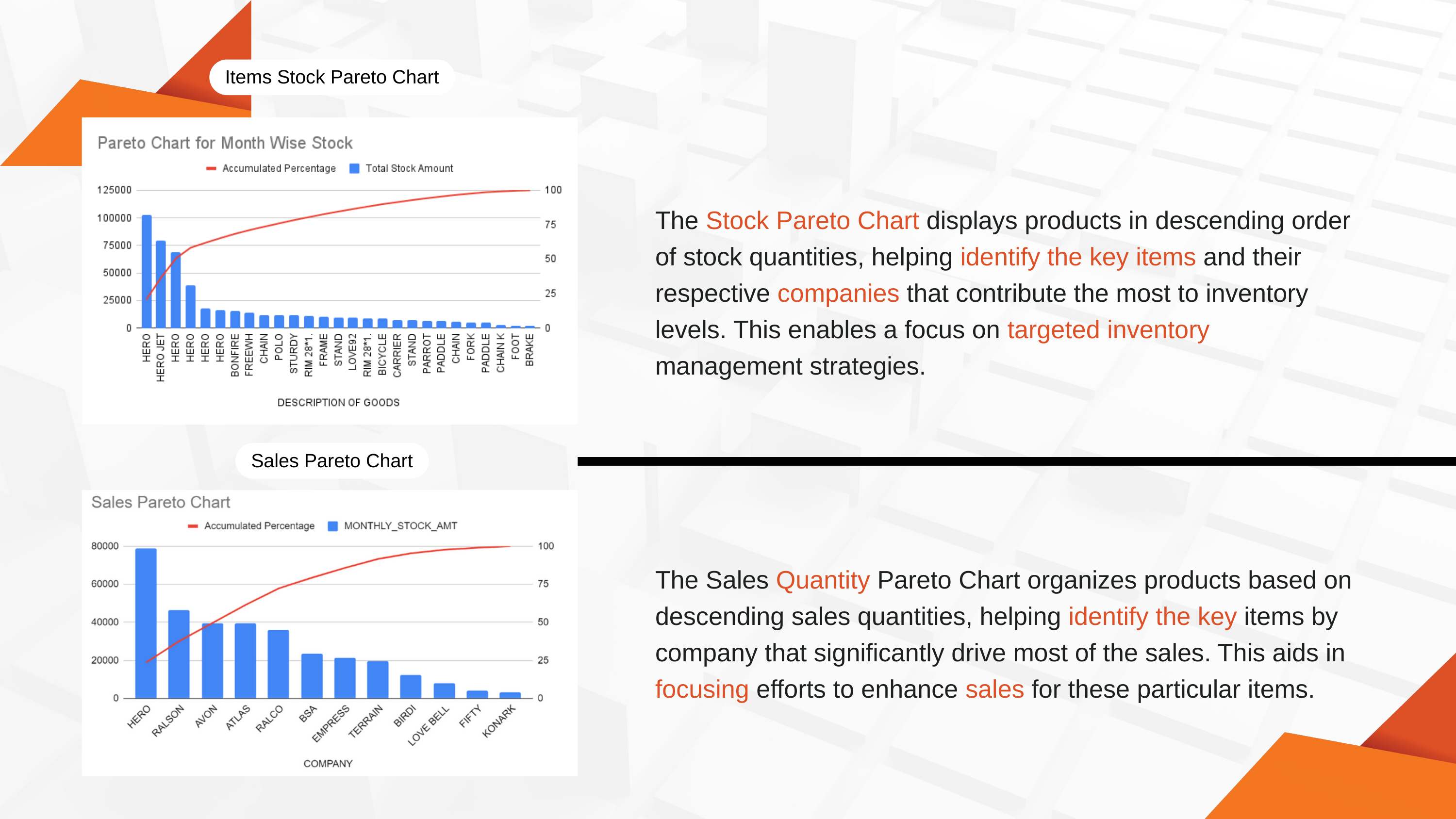

Items Stock Pareto Chart

The Stock Pareto Chart displays products in descending order of stock quantities, helping identify the key items and their respective companies that contribute the most to inventory levels. This enables a focus on targeted inventory management strategies.

Sales Pareto Chart

The Sales Quantity Pareto Chart organizes products based on descending sales quantities, helping identify the key items by company that significantly drive most of the sales. This aids in focusing efforts to enhance sales for these particular items.